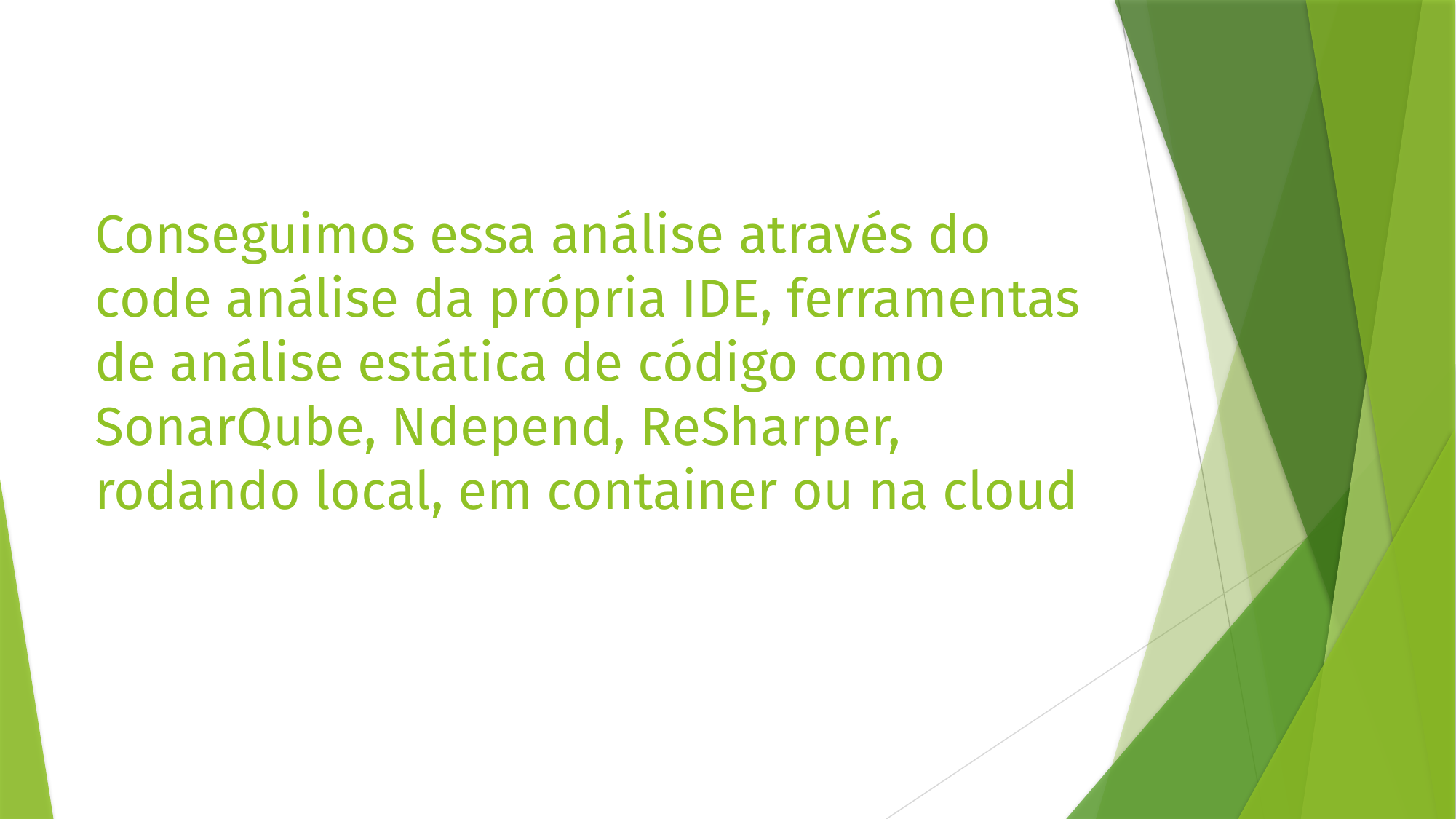

# Conseguimos essa análise através do code análise da própria IDE, ferramentas de análise estática de código como SonarQube, Ndepend, ReSharper, rodando local, em container ou na cloud